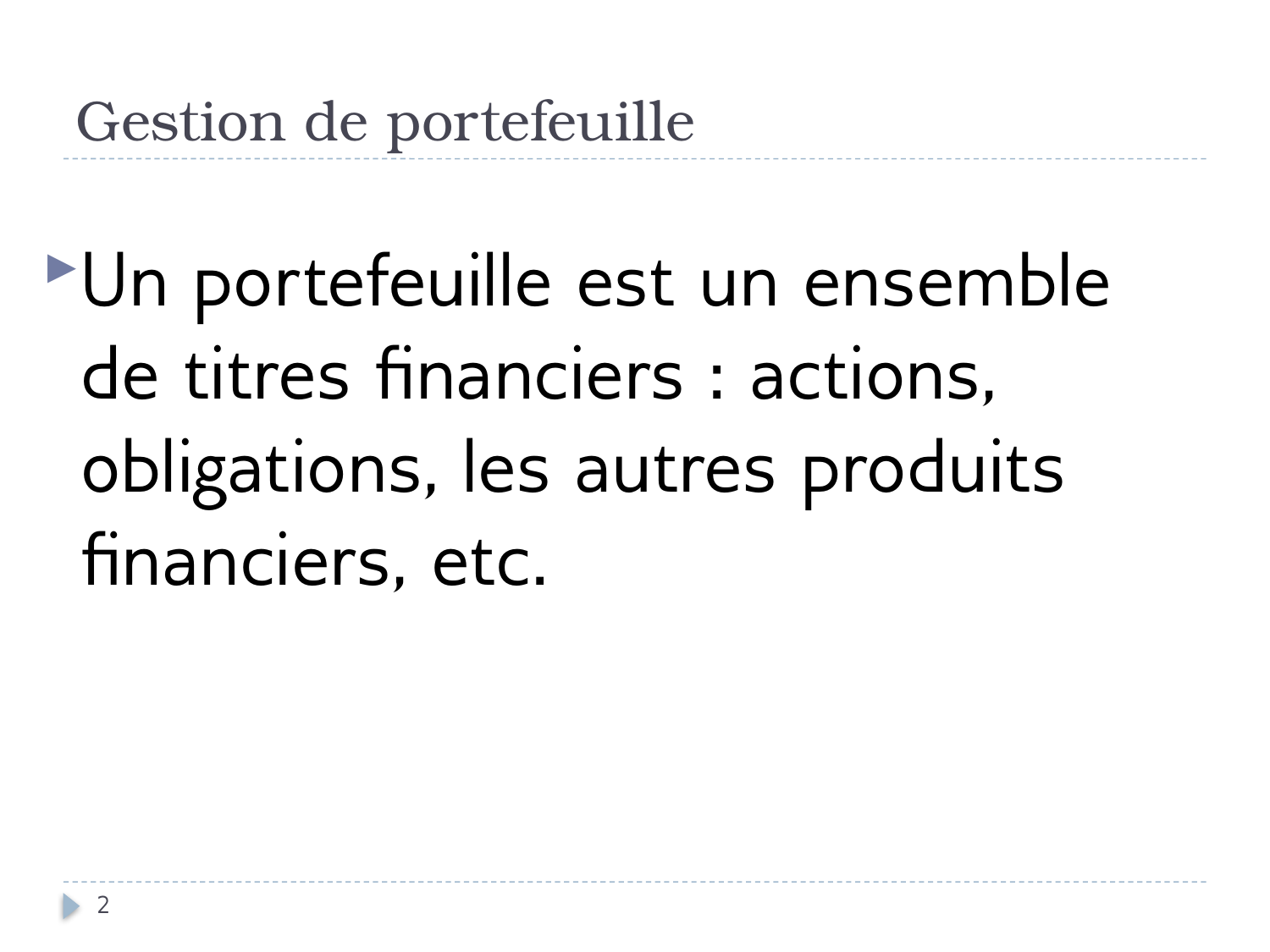

# Gestion de portefeuille
Un portefeuille est un ensemble de titres financiers : actions, obligations, les autres produits financiers, etc.

2